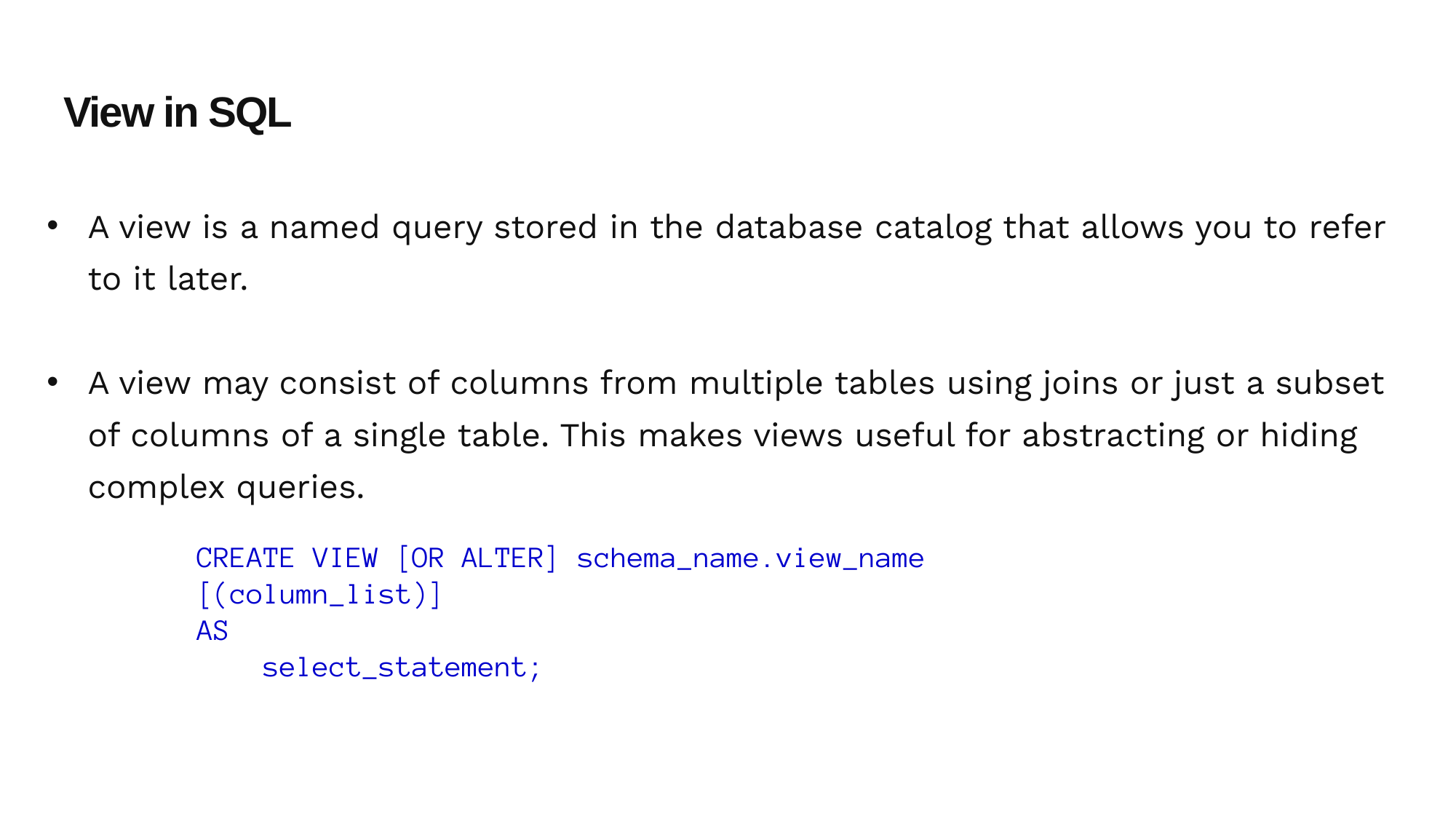

View in SQL
A view is a named query stored in the database catalog that allows you to refer to it later.

A view may consist of columns from multiple tables using joins or just a subset of columns of a single table. This makes views useful for abstracting or hiding complex queries.
CREATE VIEW [OR ALTER] schema_name.view_name [(column_list)]
AS
    select_statement;